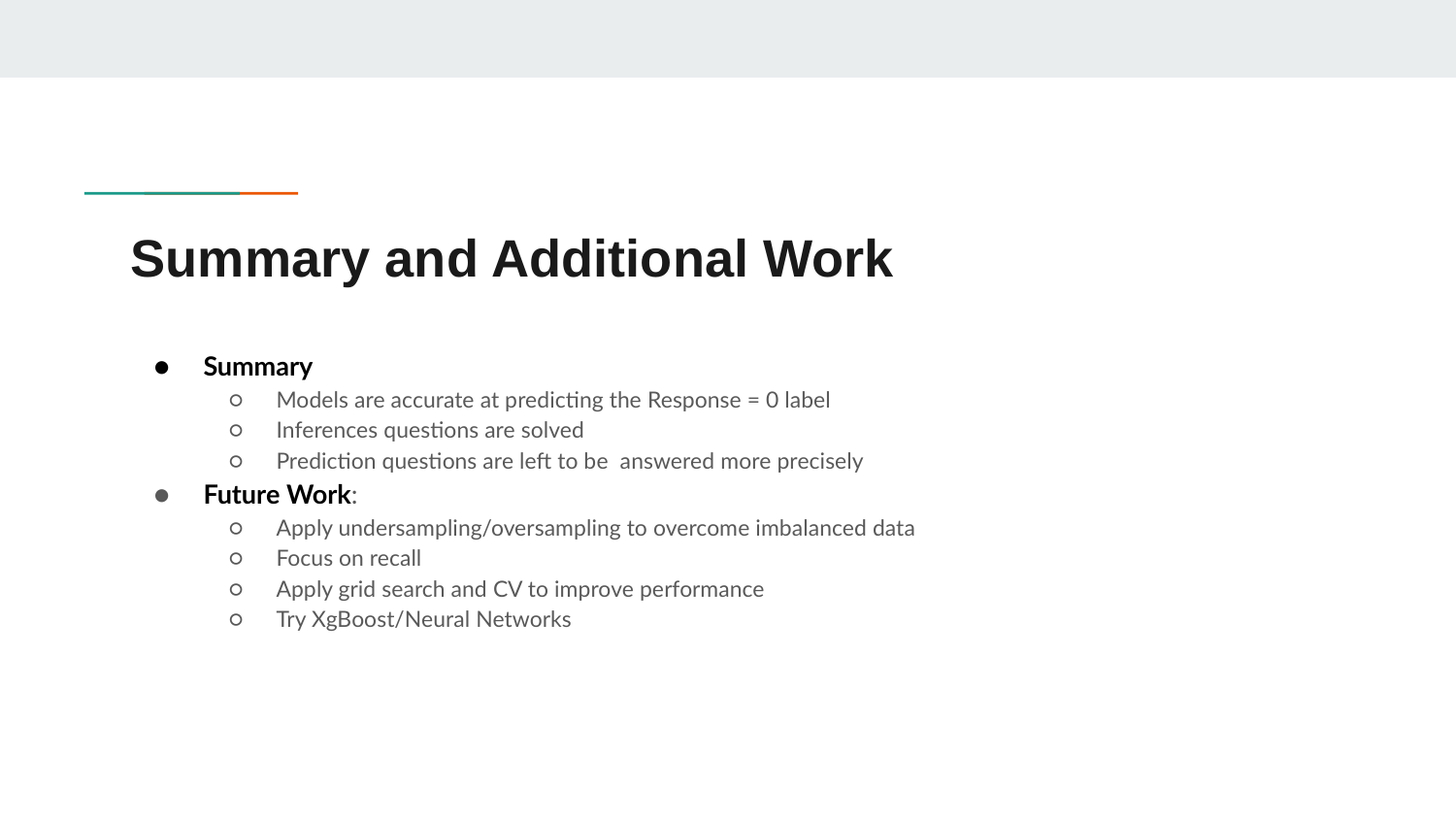

# Summary and Additional Work
Summary
Models are accurate at predicting the Response = 0 label
Inferences questions are solved
Prediction questions are left to be  answered more precisely
Future Work:
Apply undersampling/oversampling to overcome imbalanced data
Focus on recall
Apply grid search and CV to improve performance
Try XgBoost/Neural Networks